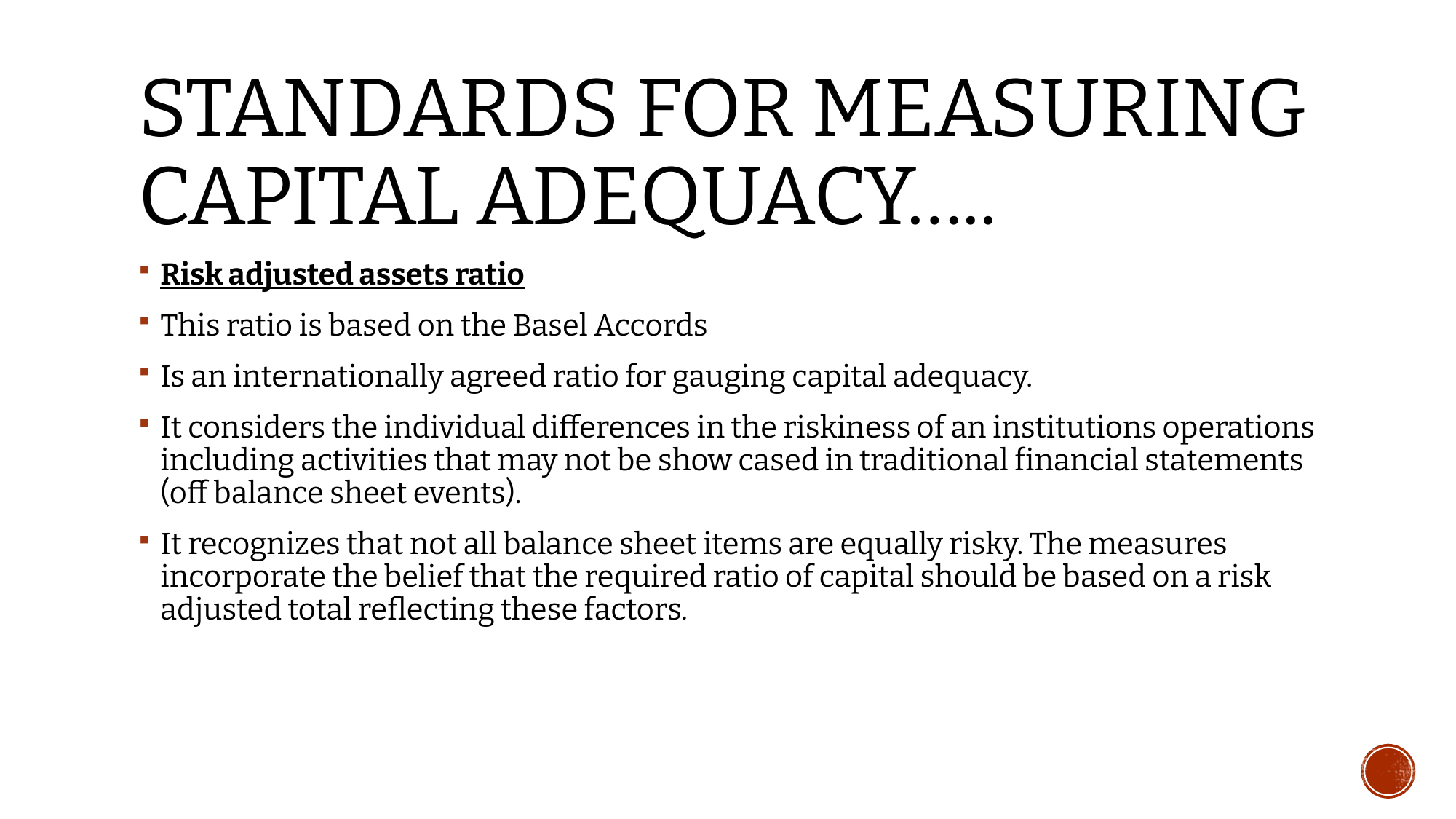

# Standards for measuring capital adequacy…..
Risk adjusted assets ratio
This ratio is based on the Basel Accords
Is an internationally agreed ratio for gauging capital adequacy.
It considers the individual differences in the riskiness of an institutions operations including activities that may not be show cased in traditional financial statements (off balance sheet events).
It recognizes that not all balance sheet items are equally risky. The measures incorporate the belief that the required ratio of capital should be based on a risk adjusted total reflecting these factors.